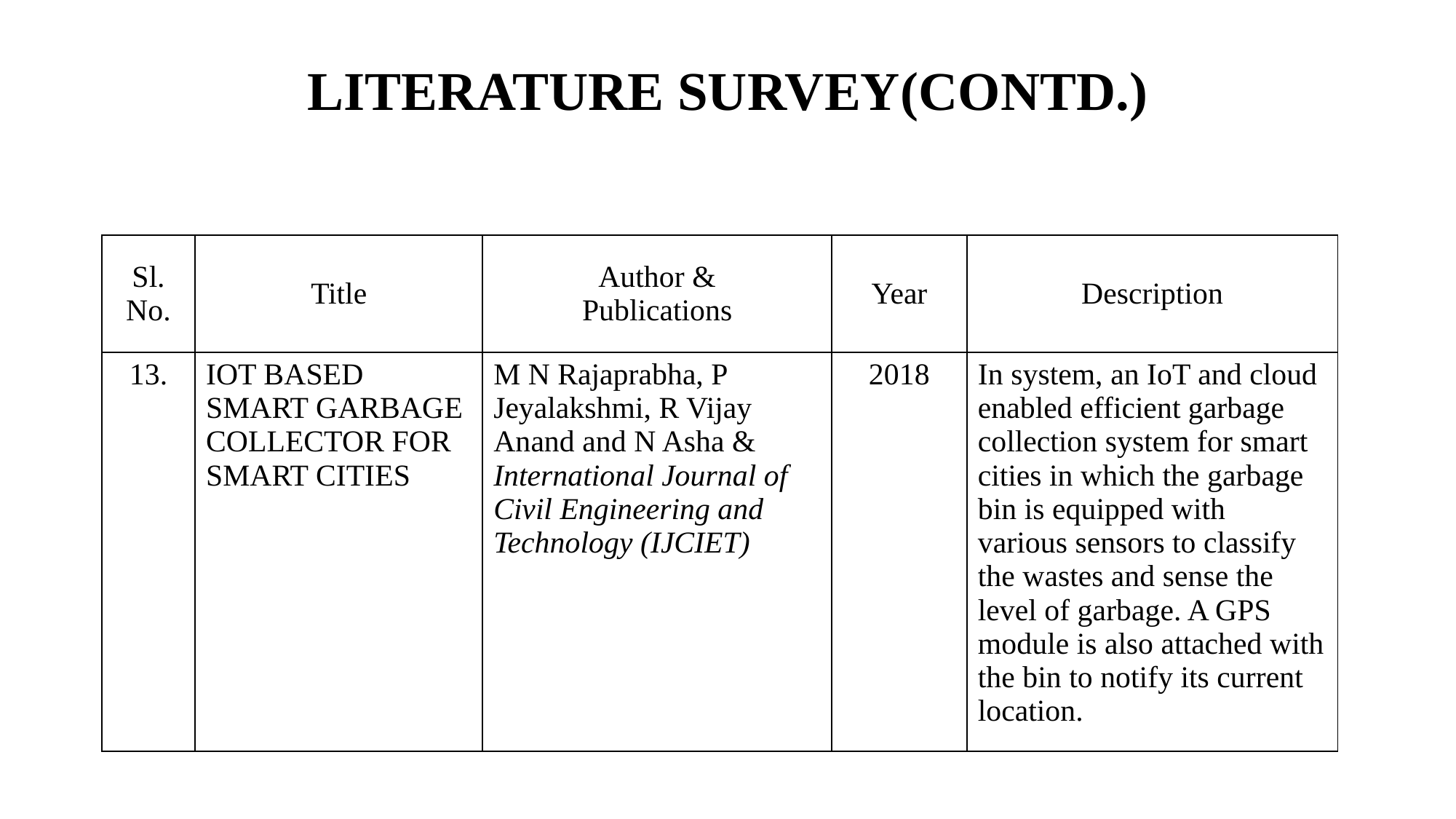

# LITERATURE SURVEY(CONTD.)

| Sl. No. | Title | Author & Publications | Year | Description |
| --- | --- | --- | --- | --- |
| 13. | IOT BASED SMART GARBAGE COLLECTOR FOR SMART CITIES | M N Rajaprabha, P Jeyalakshmi, R Vijay Anand and N Asha & International Journal of Civil Engineering and Technology (IJCIET) | 2018 | In system, an IoT and cloud enabled efficient garbage collection system for smart cities in which the garbage bin is equipped with various sensors to classify the wastes and sense the level of garbage. A GPS module is also attached with the bin to notify its current location. |